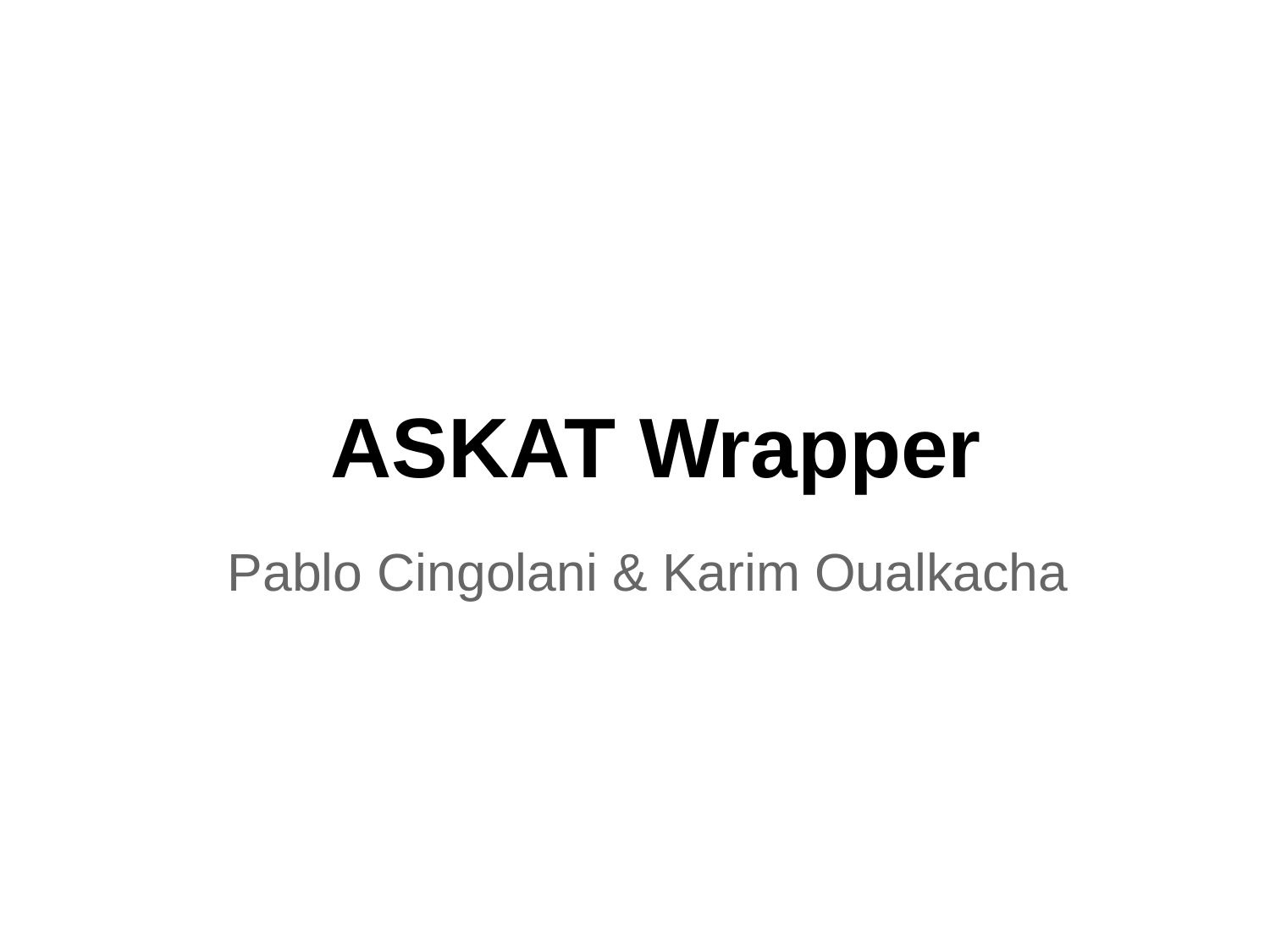

# ASKAT Wrapper
Pablo Cingolani & Karim Oualkacha